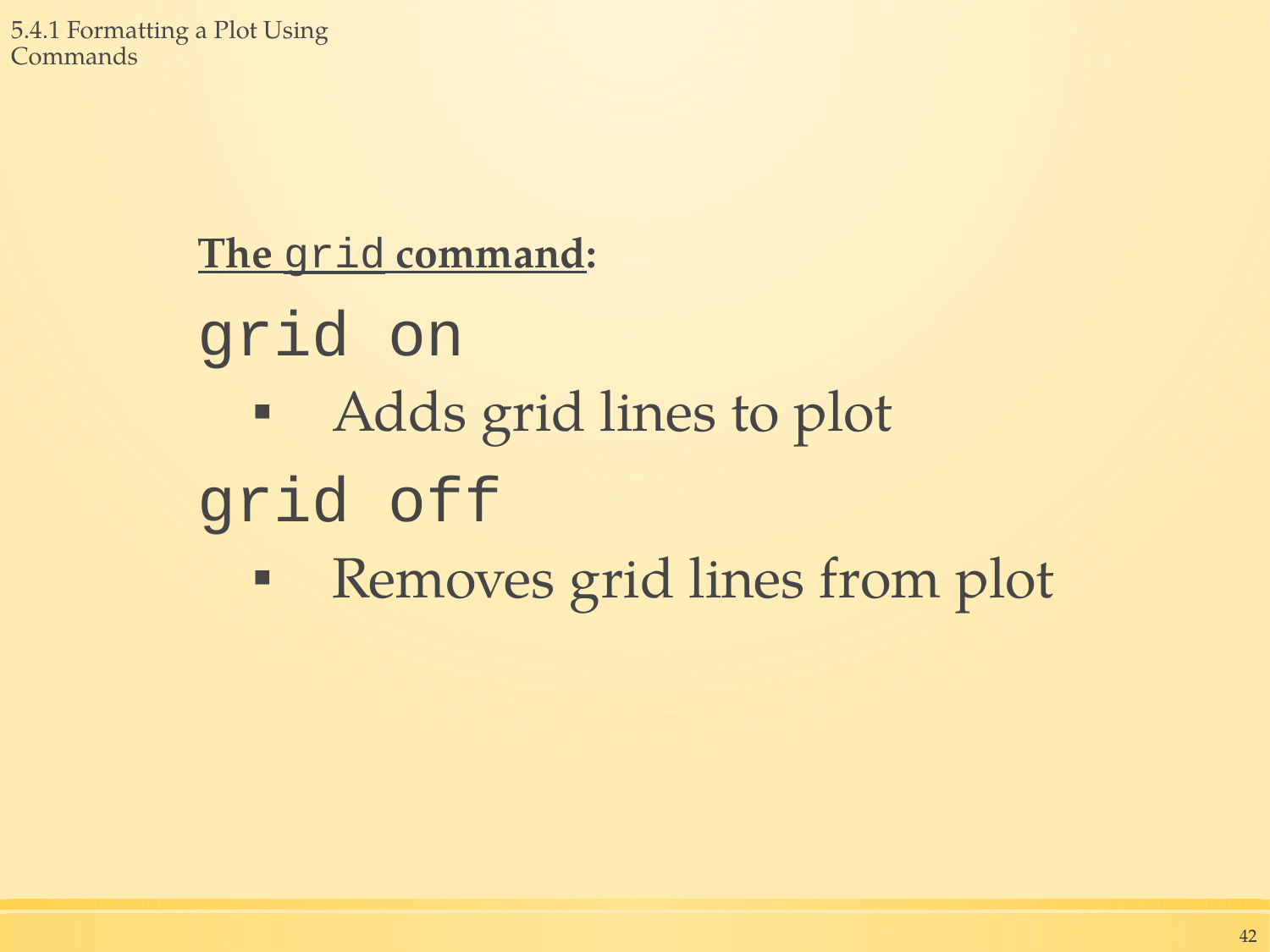

5.4.1 Formatting a Plot Using Commands
The grid command:
grid on
Adds grid lines to plot
grid off
Removes grid lines from plot
42